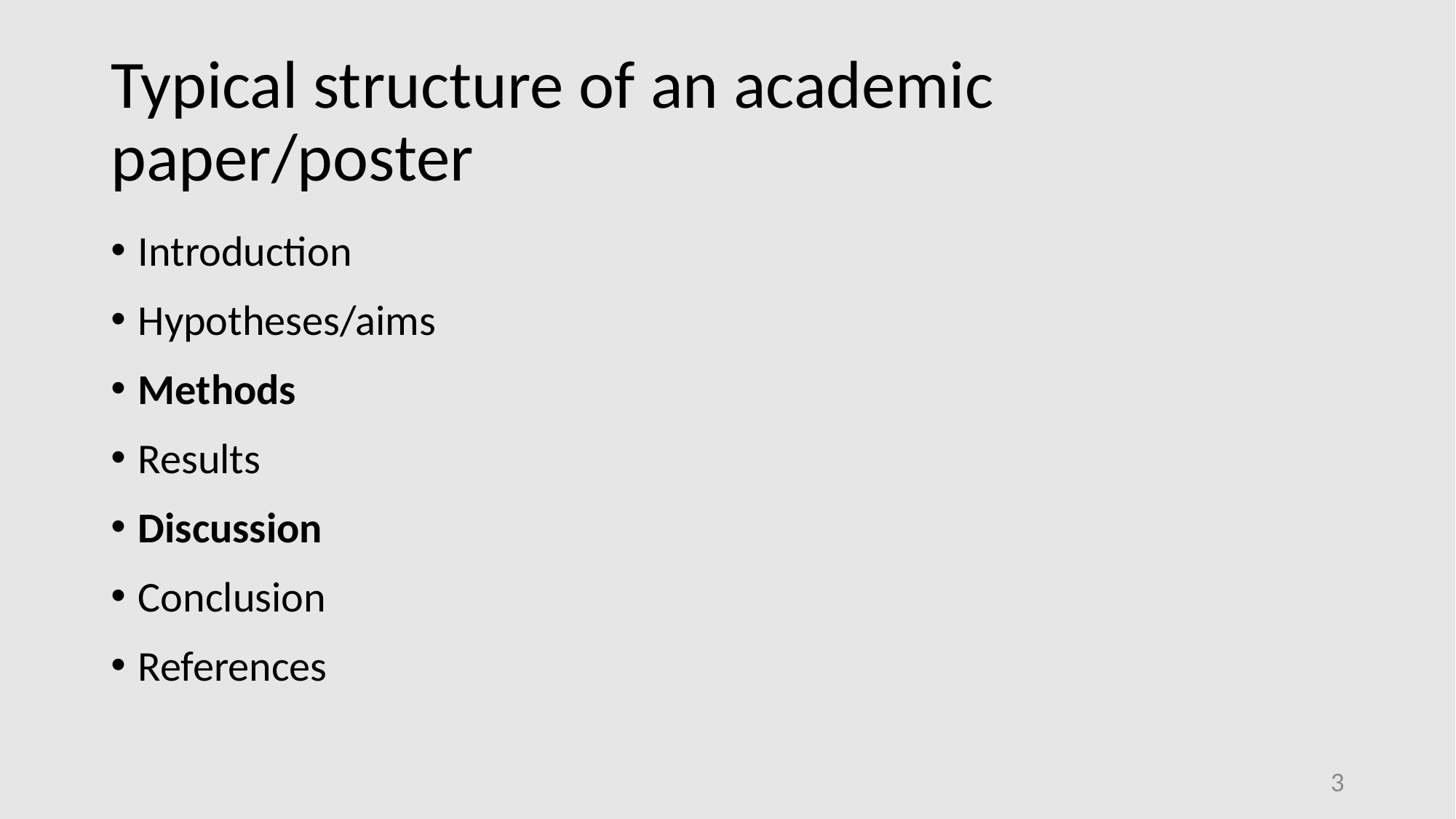

# Typical structure of an academic paper/poster
Introduction
Hypotheses/aims
Methods
Results
Discussion
Conclusion
References
3